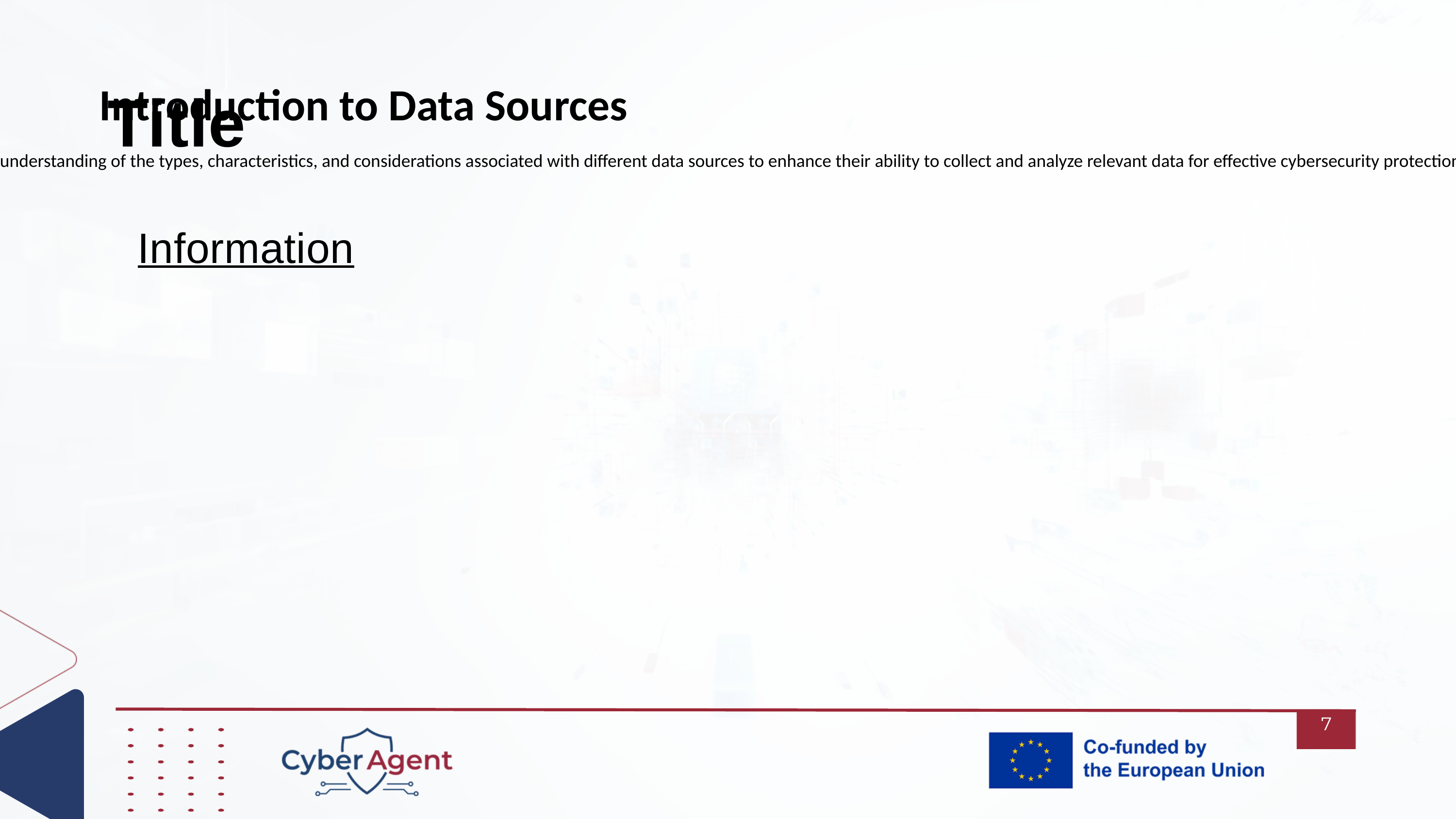

Introduction to Data Sources
Title
This lesson introduces various data sources used for cybersecurity analytics. Participants will gain an understanding of the types, characteristics, and considerations associated with different data sources to enhance their ability to collect and analyze relevant data for effective cybersecurity protection.
Information

7